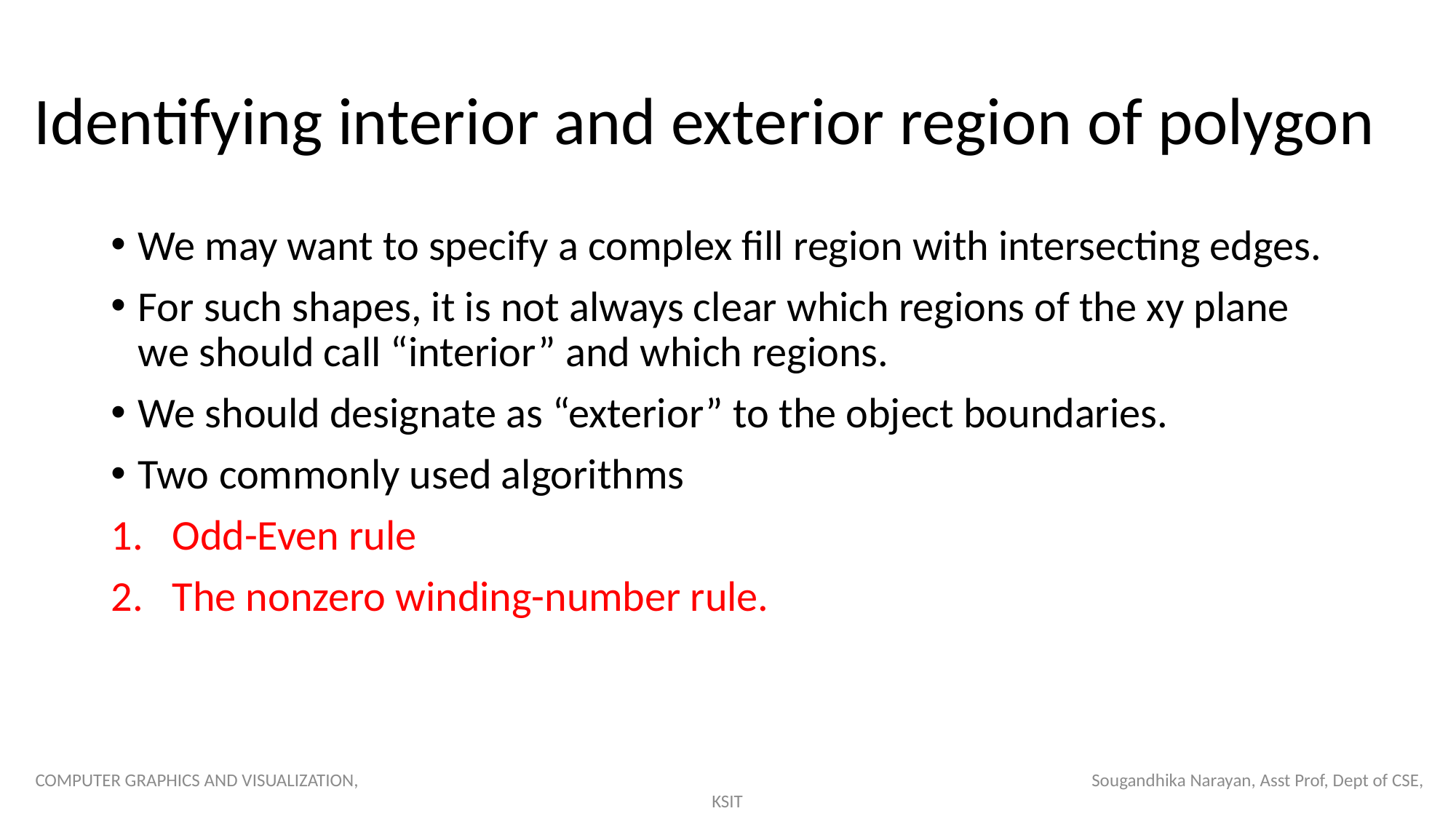

# Identifying interior and exterior region of polygon
We may want to specify a complex fill region with intersecting edges.
For such shapes, it is not always clear which regions of the xy plane we should call “interior” and which regions.
We should designate as “exterior” to the object boundaries.
Two commonly used algorithms
Odd-Even rule
The nonzero winding-number rule.
COMPUTER GRAPHICS AND VISUALIZATION,                                                                                                                                                                                Sougandhika Narayan, Asst Prof, Dept of CSE, KSIT